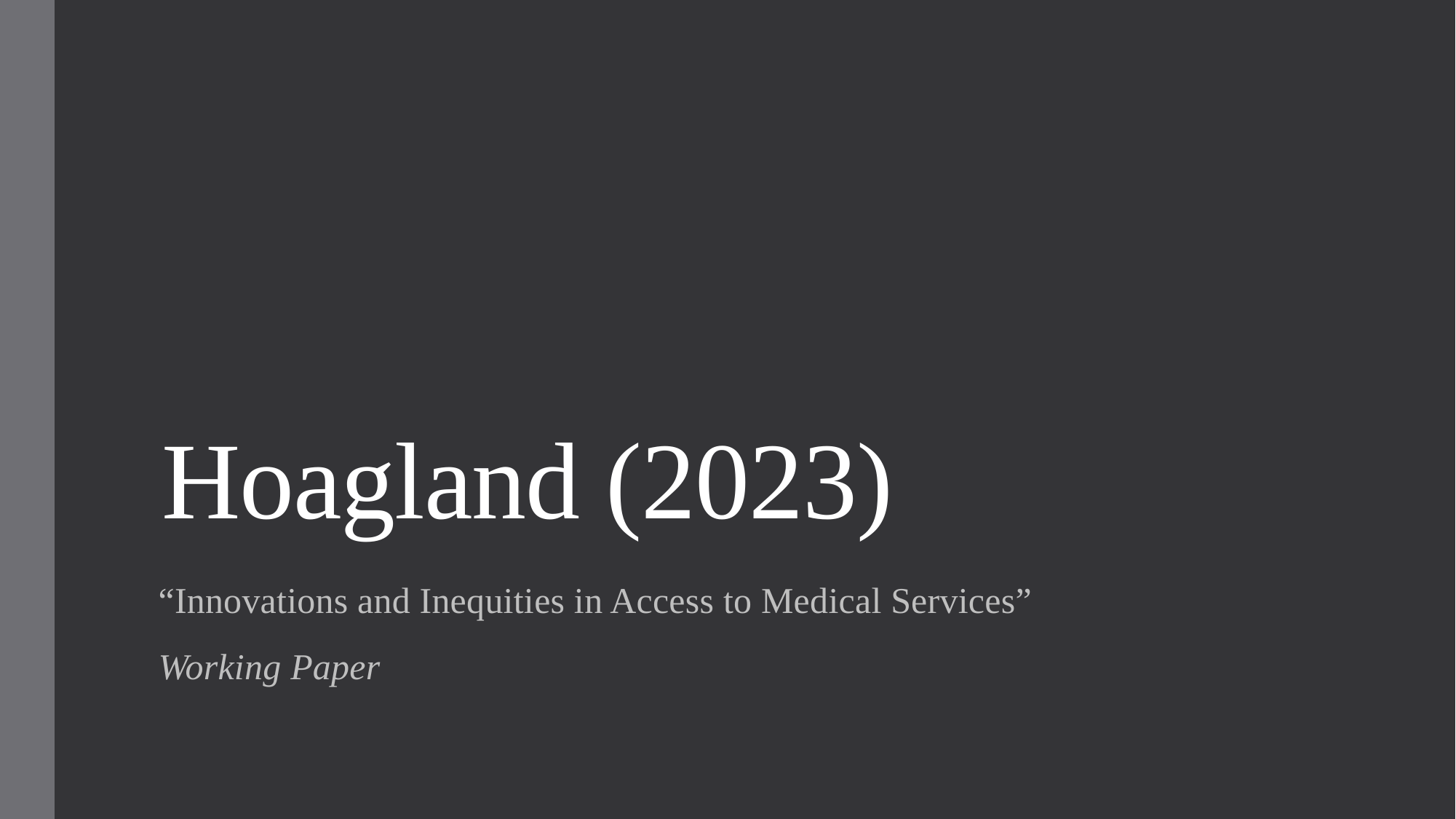

# Hoagland (2023)
“Innovations and Inequities in Access to Medical Services”
Working Paper